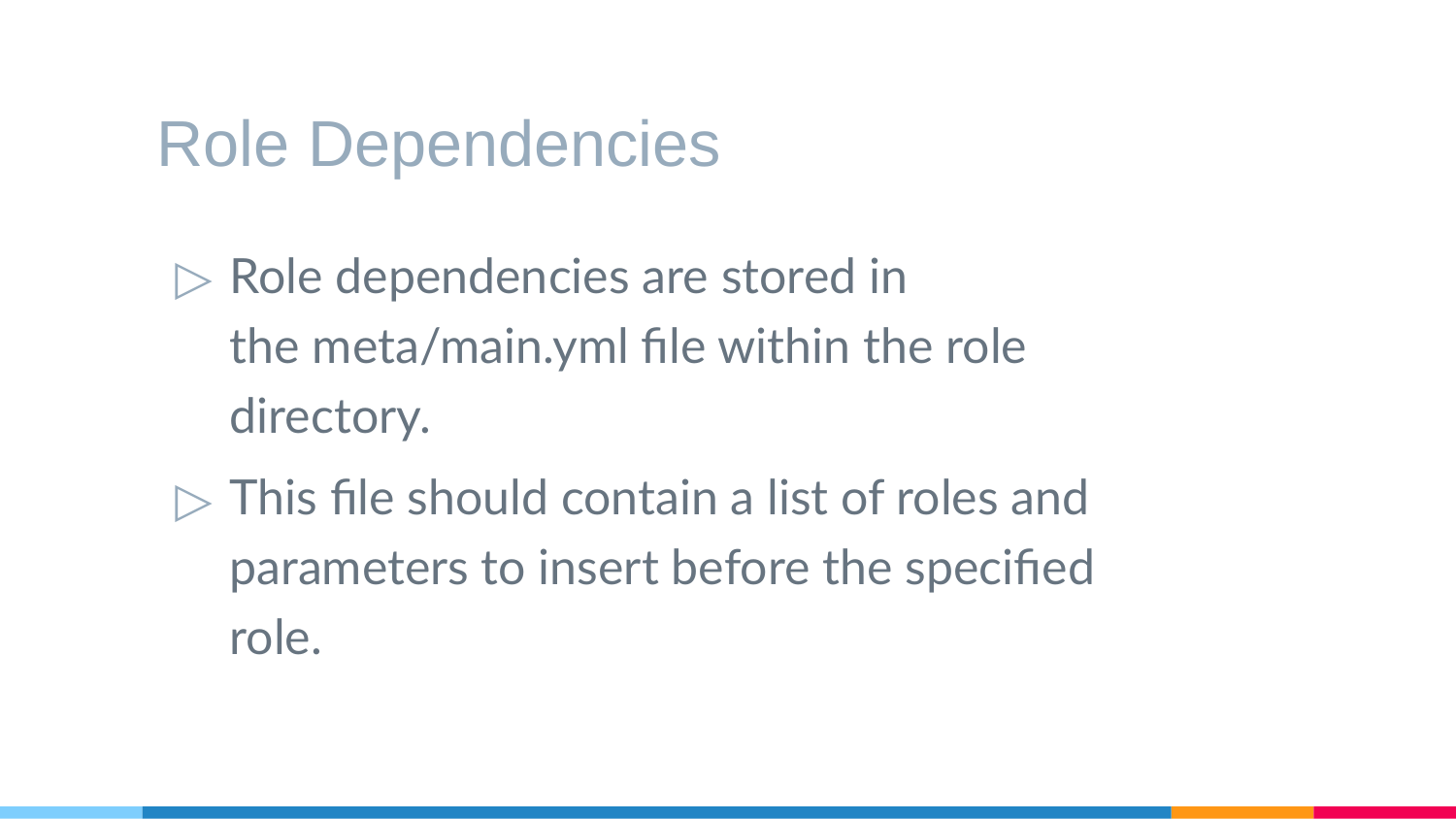

# Role Dependencies
Role dependencies are stored in the meta/main.yml file within the role directory.
This file should contain a list of roles and parameters to insert before the specified role.